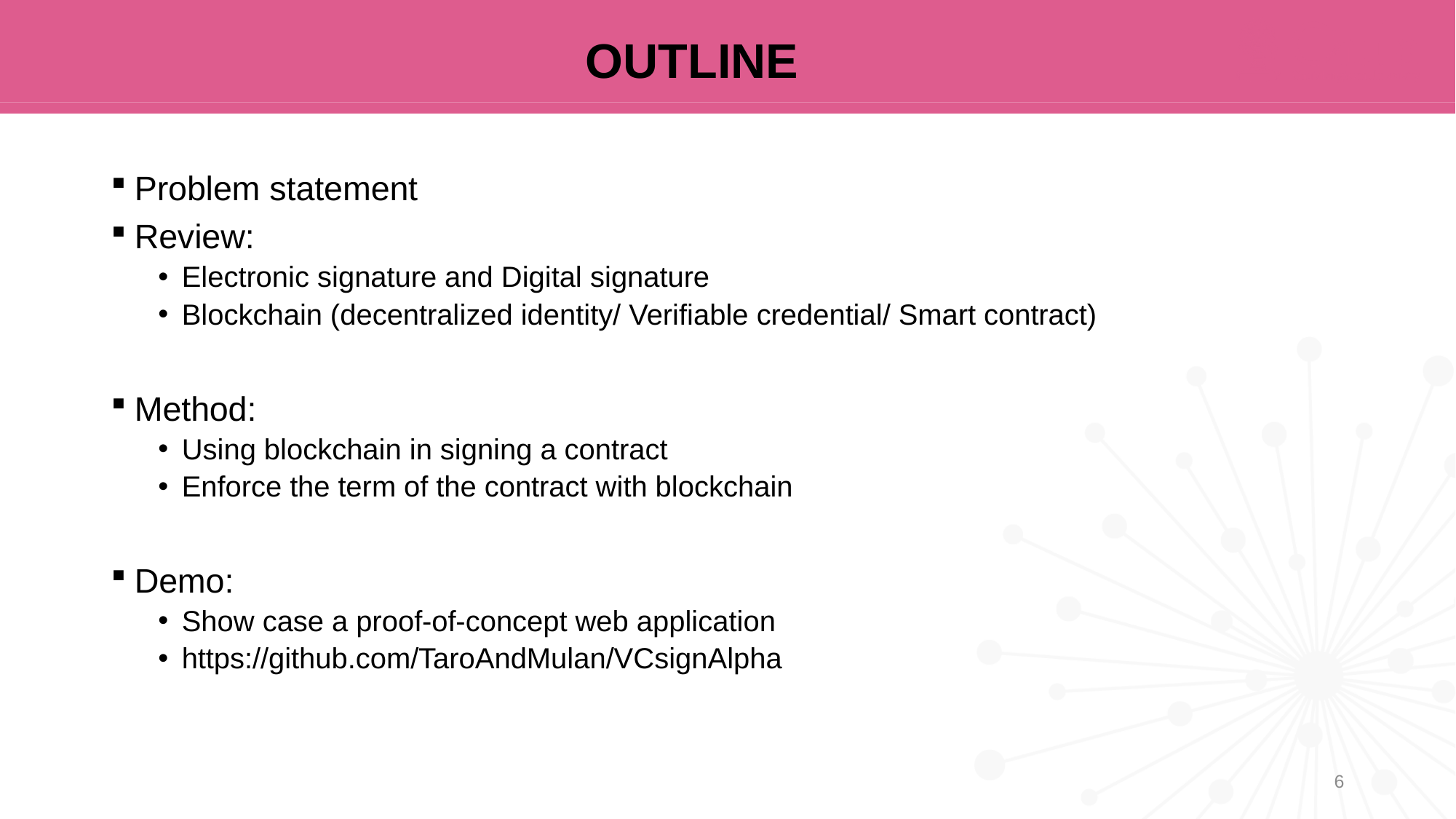

# OUTLINE
Problem statement
Review:
Electronic signature and Digital signature
Blockchain (decentralized identity/ Verifiable credential/ Smart contract)

Method:
Using blockchain in signing a contract
Enforce the term of the contract with blockchain

Demo:
Show case a proof-of-concept web application
https://github.com/TaroAndMulan/VCsignAlpha

6